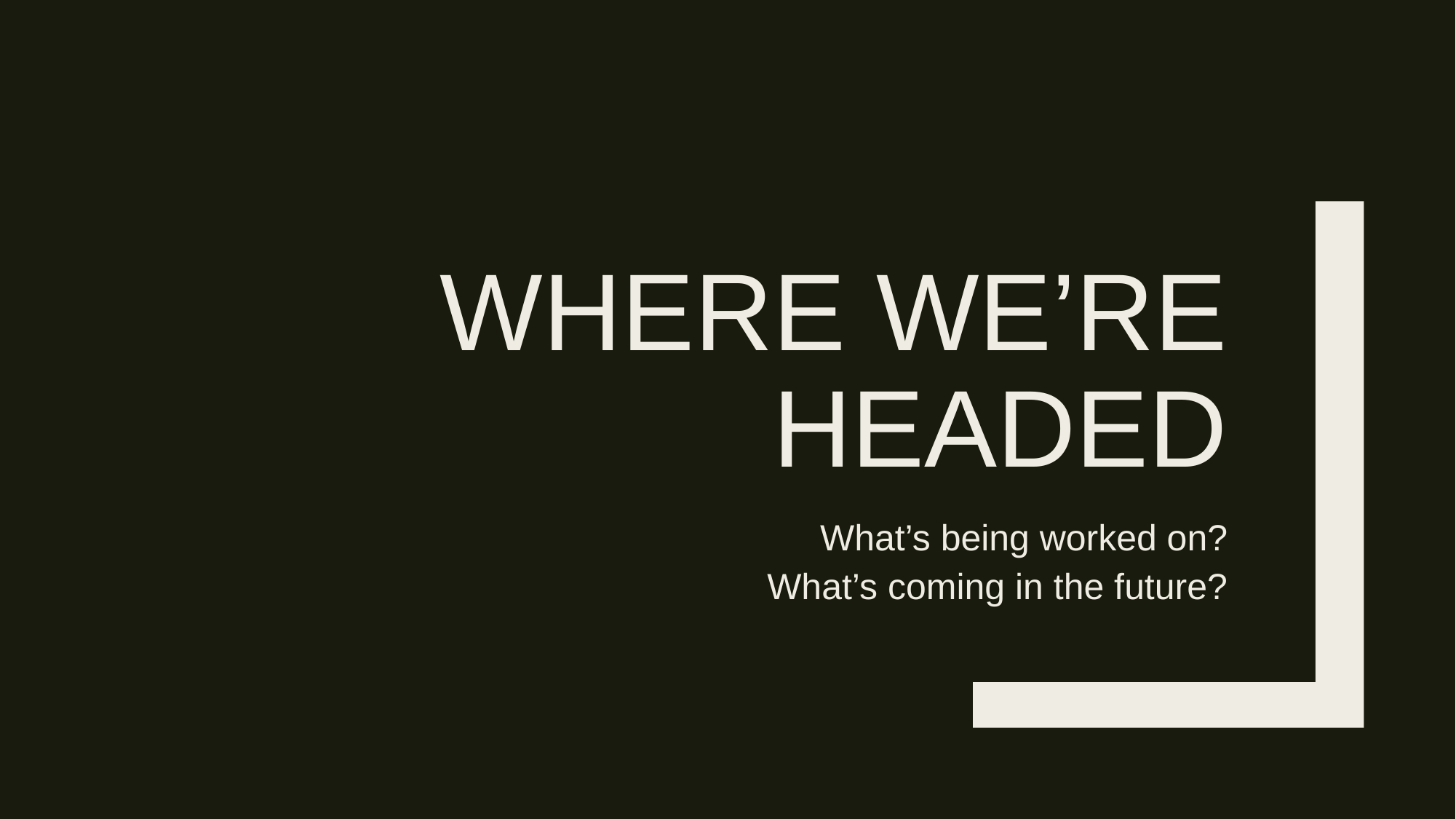

# Where we’re headed
What’s being worked on?
What’s coming in the future?